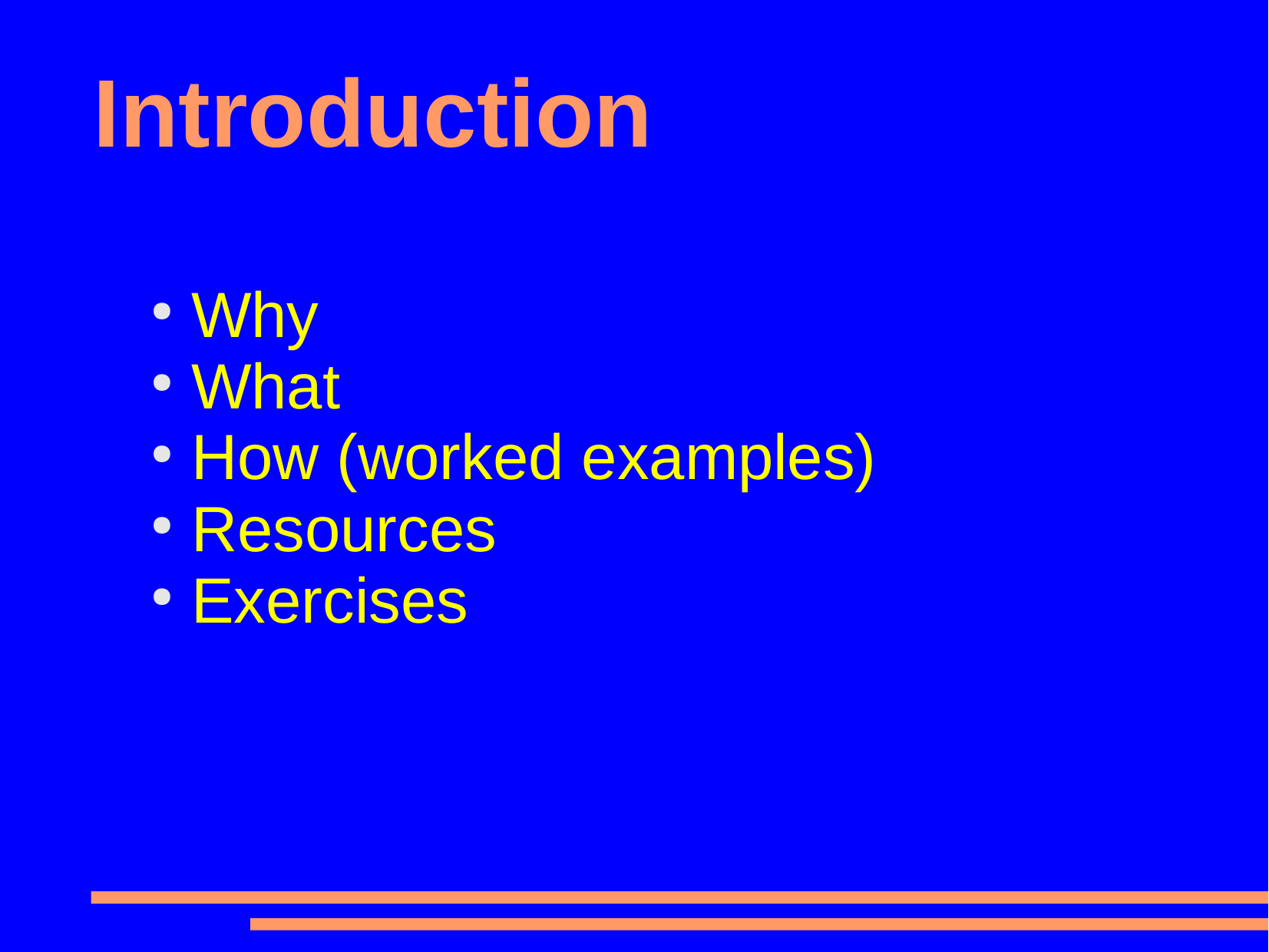

# Introduction
Why
What
How (worked examples)
Resources
Exercises